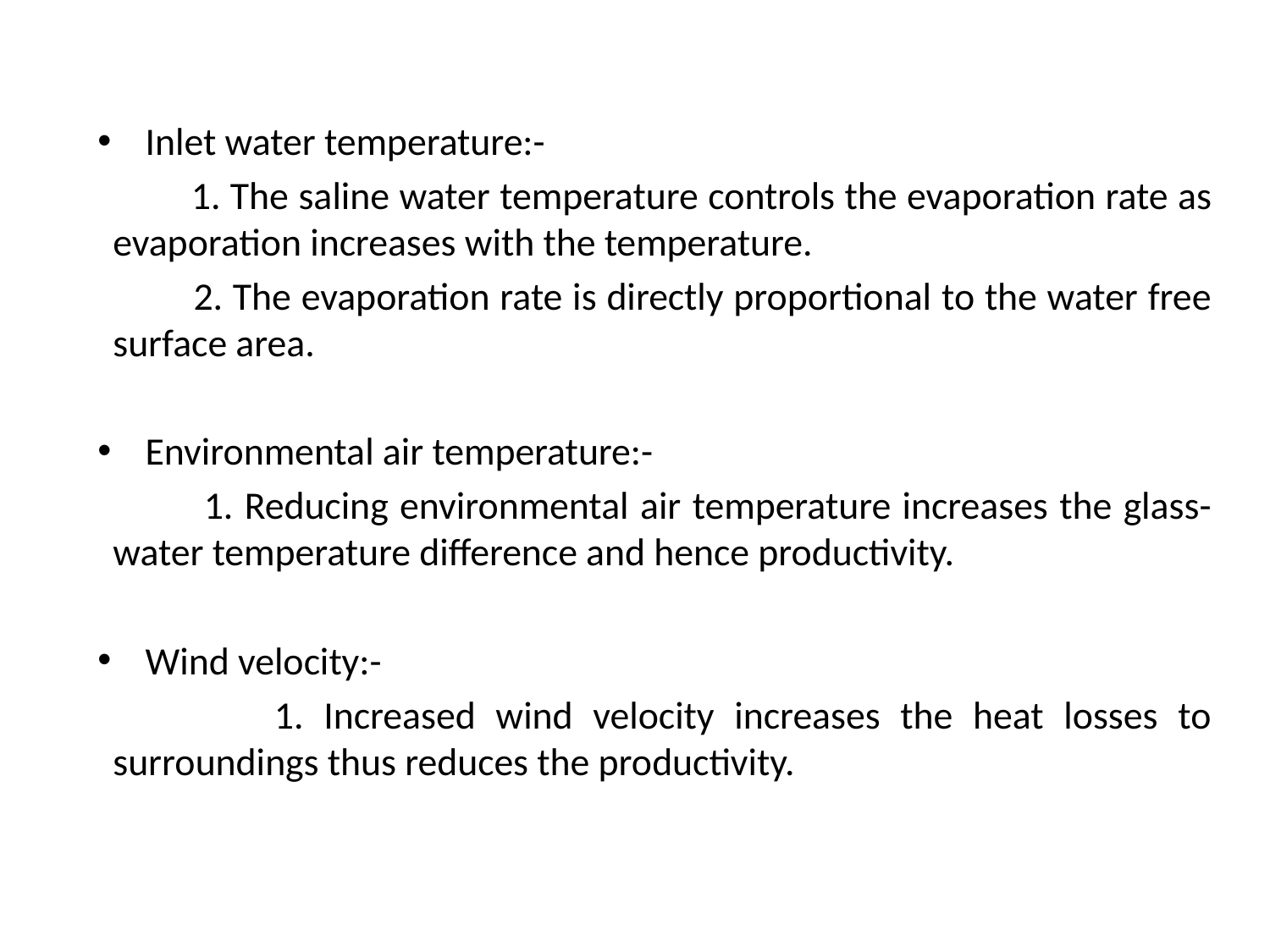

Inlet water temperature:-
        1. The saline water temperature controls the evaporation rate as evaporation increases with the temperature.
        2. The evaporation rate is directly proportional to the water free surface area.

Environmental air temperature:-
        1. Reducing environmental air temperature increases the glass-water temperature difference and hence productivity.

Wind velocity:-
        1. Increased wind velocity increases the heat losses to surroundings thus reduces the productivity.